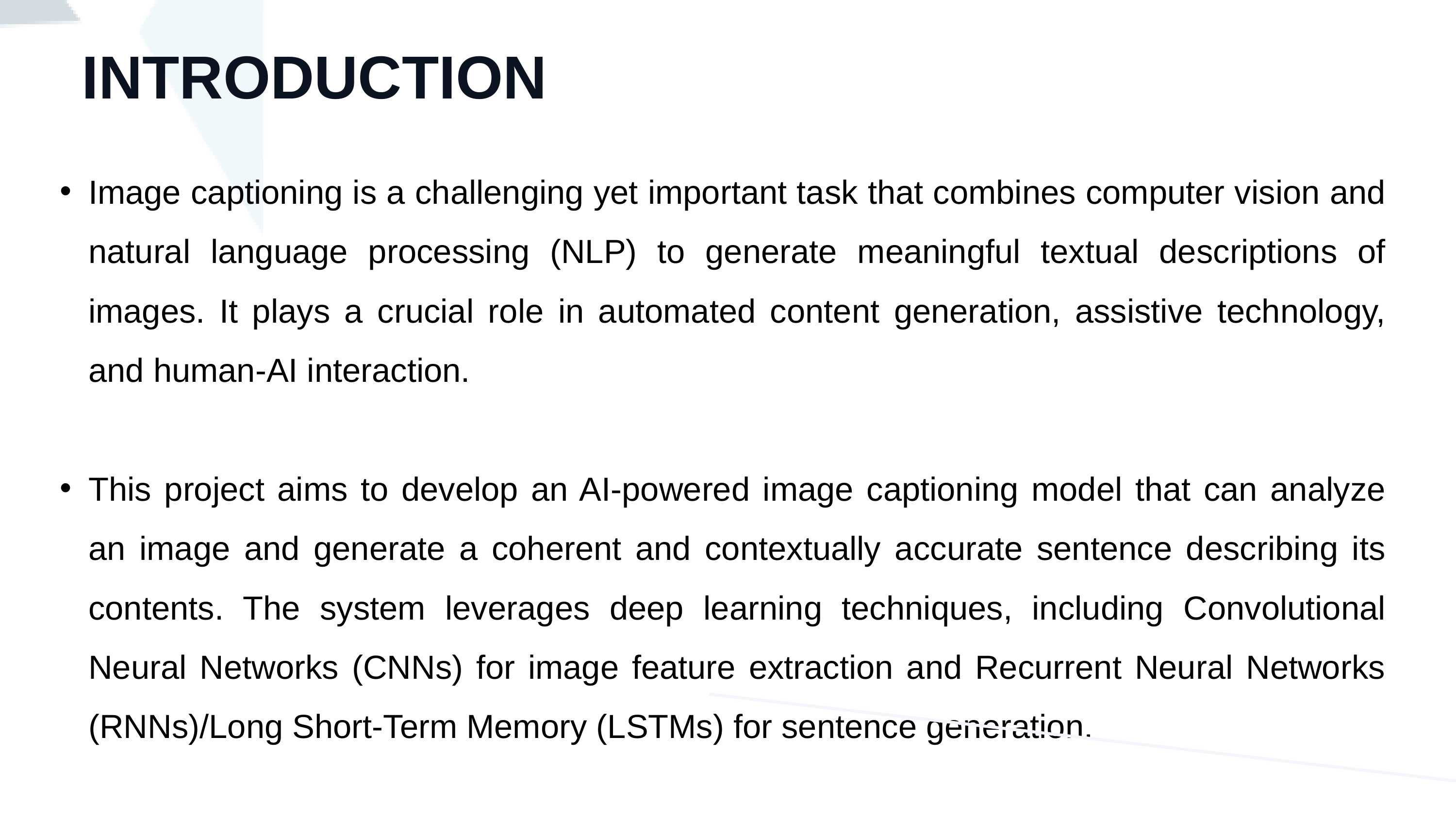

INTRODUCTION
Image captioning is a challenging yet important task that combines computer vision and natural language processing (NLP) to generate meaningful textual descriptions of images. It plays a crucial role in automated content generation, assistive technology, and human-AI interaction.

This project aims to develop an AI-powered image captioning model that can analyze an image and generate a coherent and contextually accurate sentence describing its contents. The system leverages deep learning techniques, including Convolutional Neural Networks (CNNs) for image feature extraction and Recurrent Neural Networks (RNNs)/Long Short-Term Memory (LSTMs) for sentence generation.